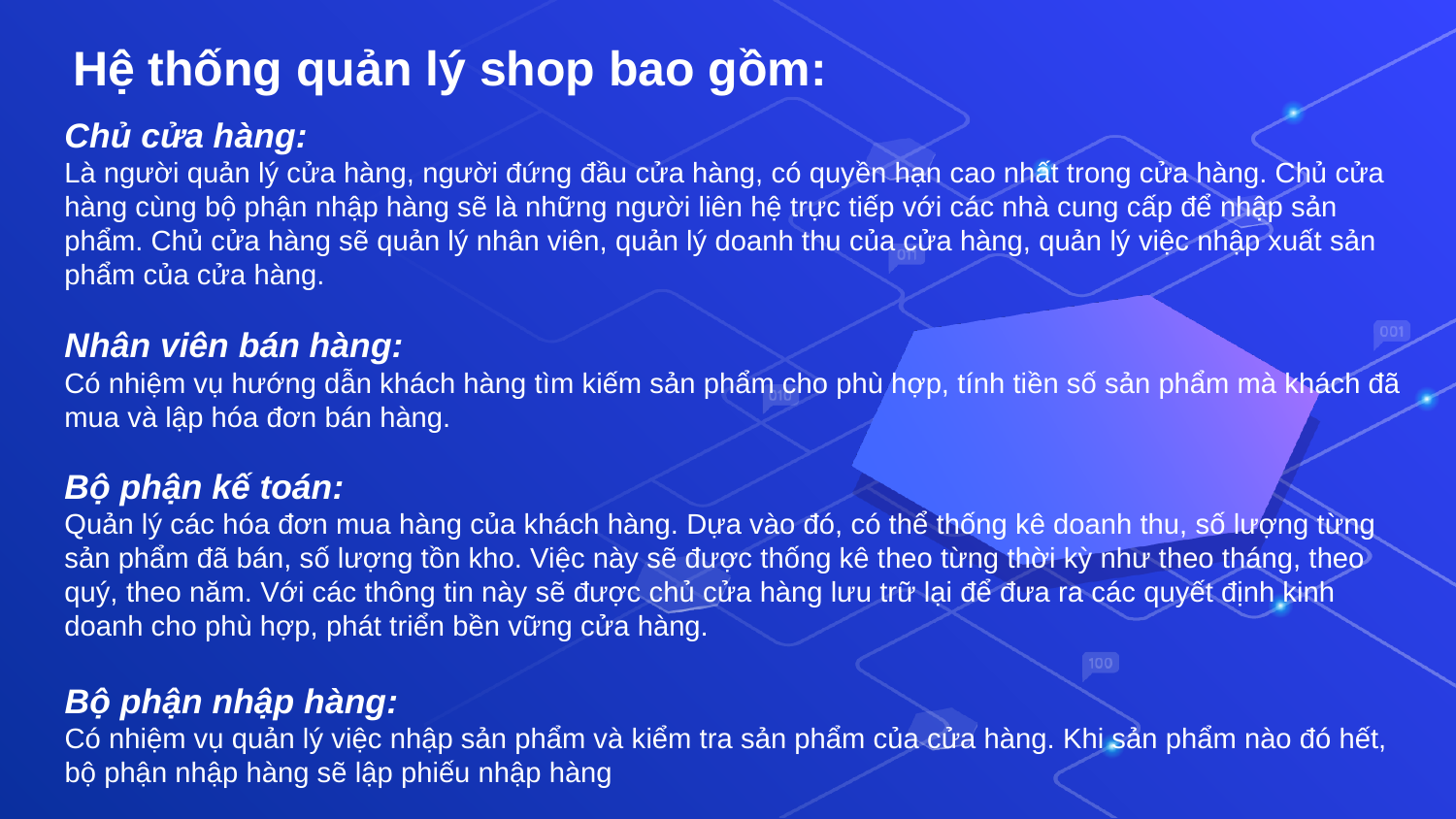

# Hệ thống quản lý shop bao gồm:
Chủ cửa hàng:
Là người quản lý cửa hàng, người đứng đầu cửa hàng, có quyền hạn cao nhất trong cửa hàng. Chủ cửa hàng cùng bộ phận nhập hàng sẽ là những người liên hệ trực tiếp với các nhà cung cấp để nhập sản phẩm. Chủ cửa hàng sẽ quản lý nhân viên, quản lý doanh thu của cửa hàng, quản lý việc nhập xuất sản phẩm của cửa hàng.
Nhân viên bán hàng:
Có nhiệm vụ hướng dẫn khách hàng tìm kiếm sản phẩm cho phù hợp, tính tiền số sản phẩm mà khách đã mua và lập hóa đơn bán hàng.
Bộ phận kế toán:
Quản lý các hóa đơn mua hàng của khách hàng. Dựa vào đó, có thể thống kê doanh thu, số lượng từng sản phẩm đã bán, số lượng tồn kho. Việc này sẽ được thống kê theo từng thời kỳ như theo tháng, theo quý, theo năm. Với các thông tin này sẽ được chủ cửa hàng lưu trữ lại để đưa ra các quyết định kinh doanh cho phù hợp, phát triển bền vững cửa hàng.
Bộ phận nhập hàng:
Có nhiệm vụ quản lý việc nhập sản phẩm và kiểm tra sản phẩm của cửa hàng. Khi sản phẩm nào đó hết, bộ phận nhập hàng sẽ lập phiếu nhập hàng